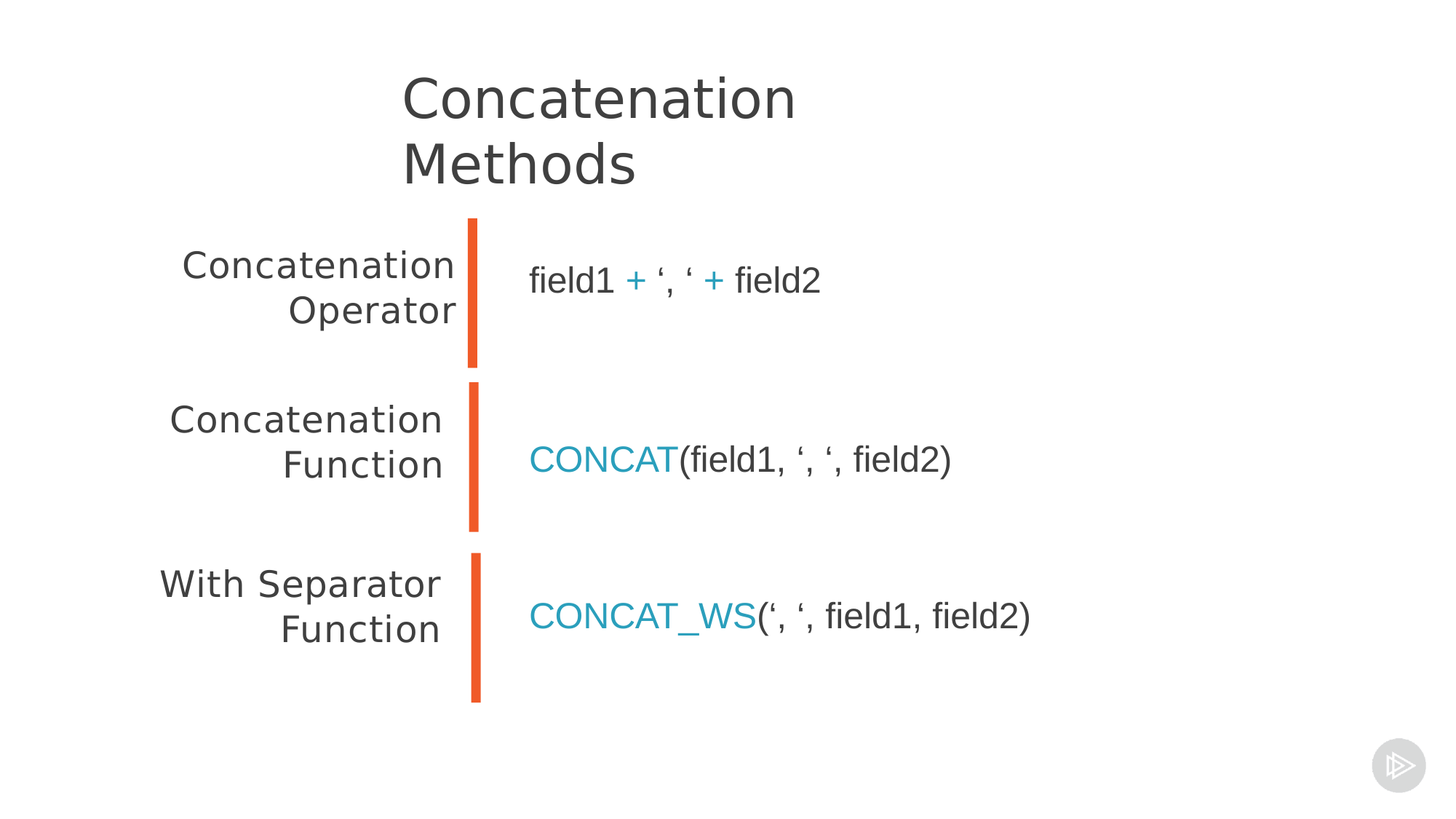

# Concatenation Methods

Concatenation
Operator
field1 + ‘, ‘ + field2

Concatenation
Function
CONCAT(field1, ‘, ‘, field2)

With Separator
Function
CONCAT_WS(‘, ‘, field1, field2)